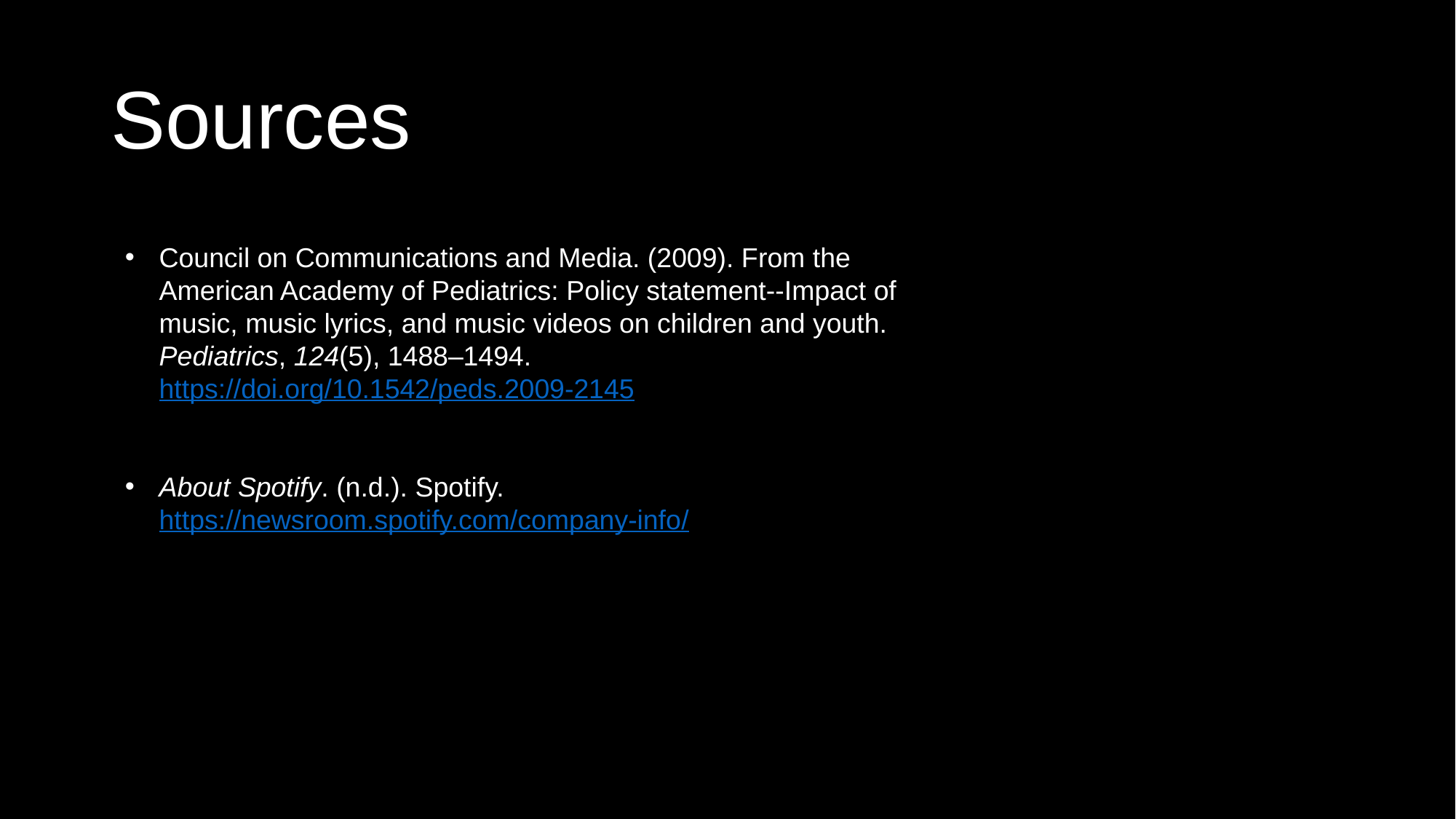

# Sources

Council on Communications and Media. (2009). From the American Academy of Pediatrics: Policy statement--Impact of music, music lyrics, and music videos on children and youth. Pediatrics, 124(5), 1488–1494. https://doi.org/10.1542/peds.2009-2145

About Spotify. (n.d.). Spotify. https://newsroom.spotify.com/company-info/